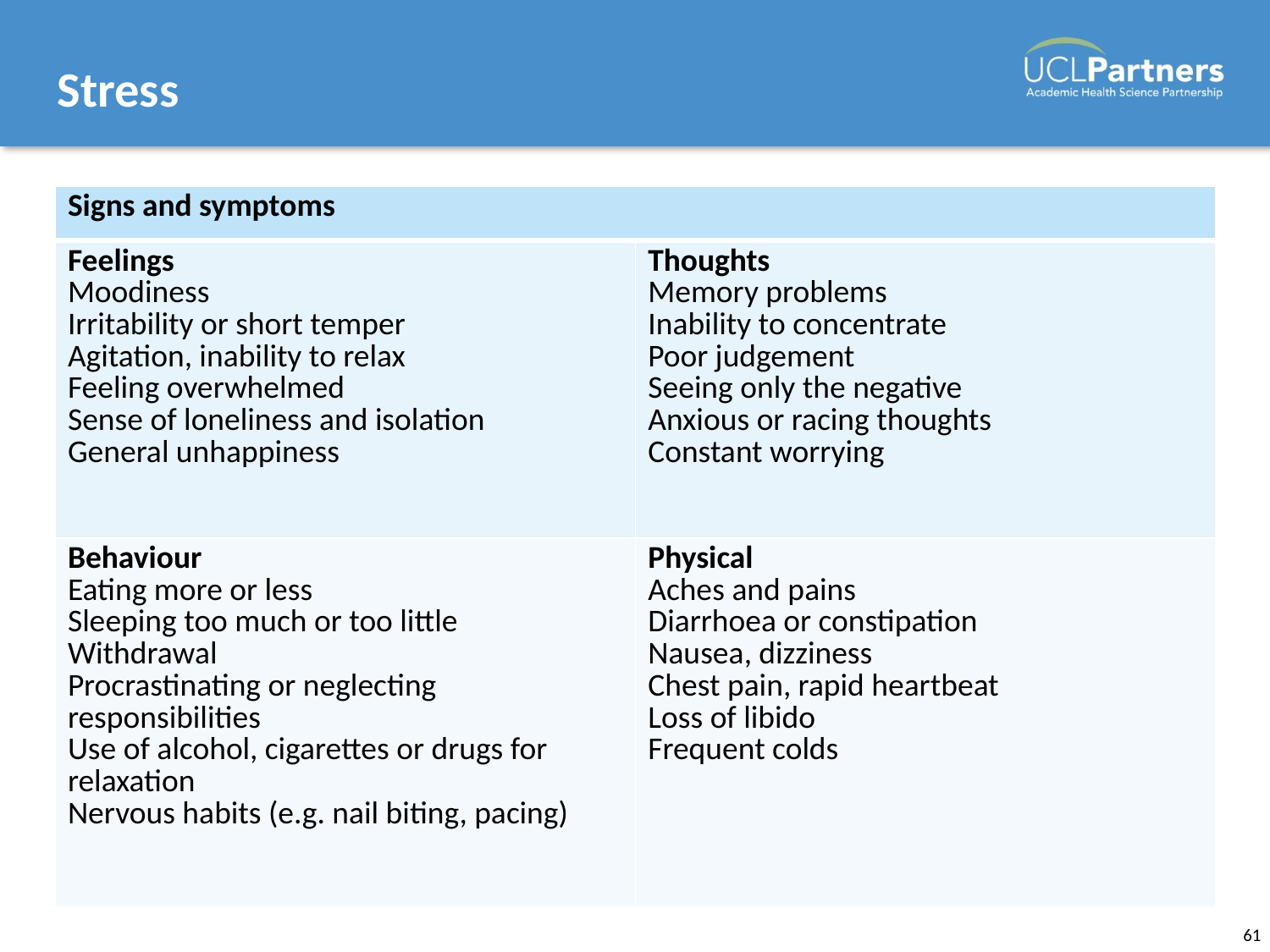

# Stress
| Signs and symptoms |  |
| --- | --- |
| Feelings Moodiness Irritability or short temper Agitation, inability to relax Feeling overwhelmed Sense of loneliness and isolation General unhappiness | Thoughts Memory problems Inability to concentrate Poor judgement Seeing only the negative Anxious or racing thoughts Constant worrying |
| Behaviour Eating more or less Sleeping too much or too little Withdrawal Procrastinating or neglecting responsibilities Use of alcohol, cigarettes or drugs for relaxation Nervous habits (e.g. nail biting, pacing) | Physical Aches and pains Diarrhoea or constipation Nausea, dizziness Chest pain, rapid heartbeat Loss of libido Frequent colds |
61